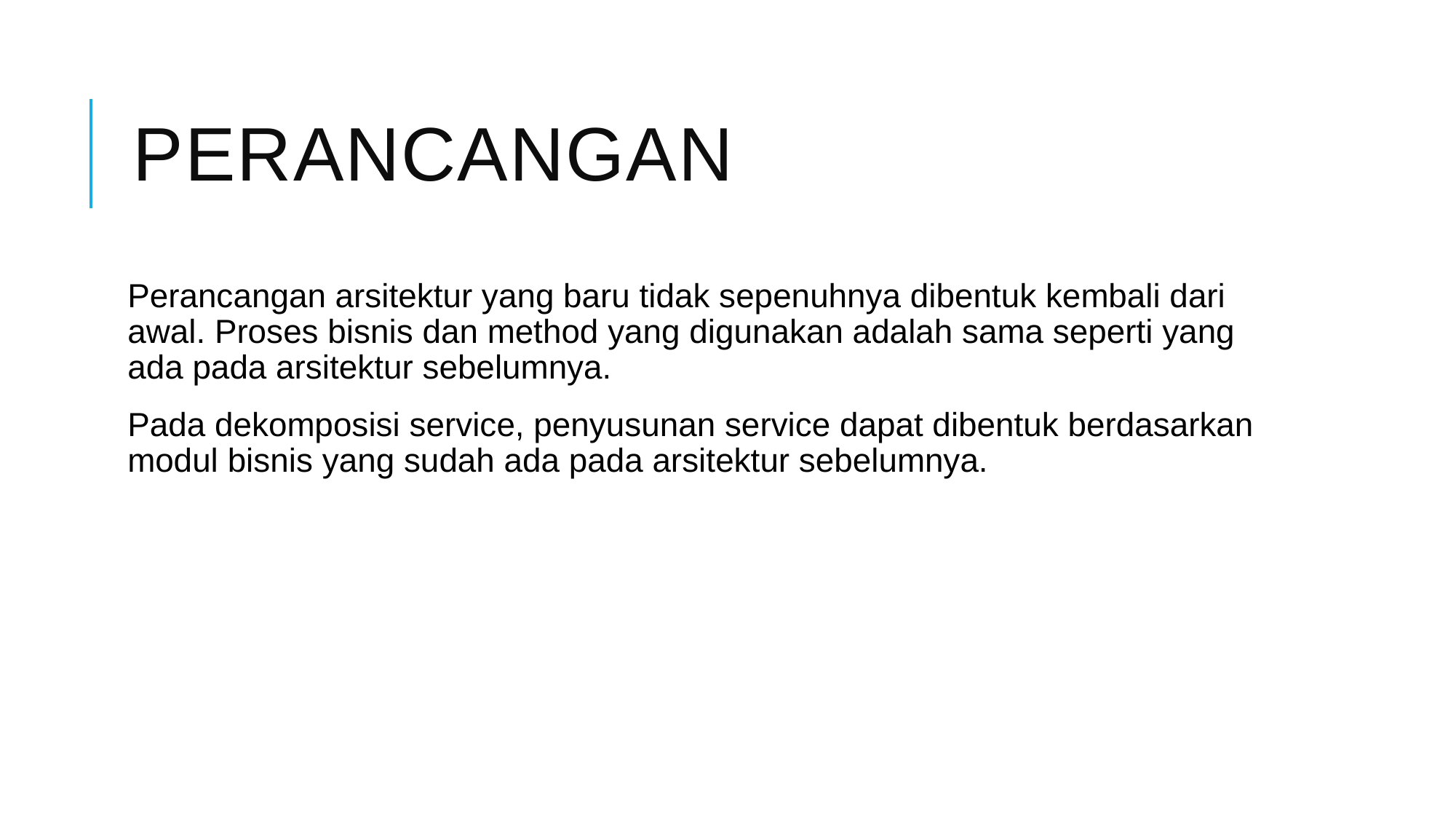

# Perancangan
Perancangan arsitektur yang baru tidak sepenuhnya dibentuk kembali dari awal. Proses bisnis dan method yang digunakan adalah sama seperti yang ada pada arsitektur sebelumnya.
Pada dekomposisi service, penyusunan service dapat dibentuk berdasarkan modul bisnis yang sudah ada pada arsitektur sebelumnya.